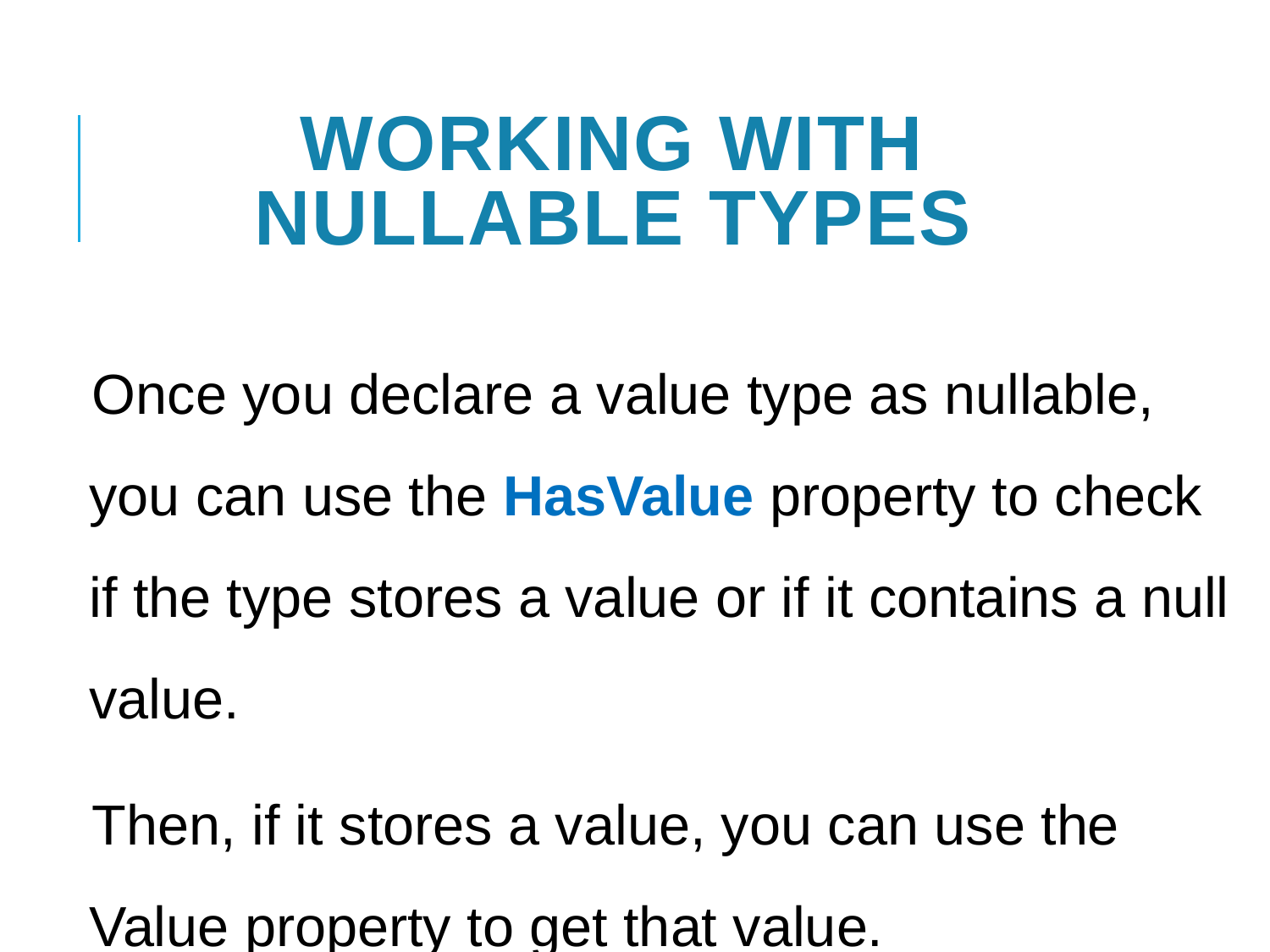

# Working with nullable types
Once you declare a value type as nullable, you can use the HasValue property to check if the type stores a value or if it contains a null value.
Then, if it stores a value, you can use the Value property to get that value.